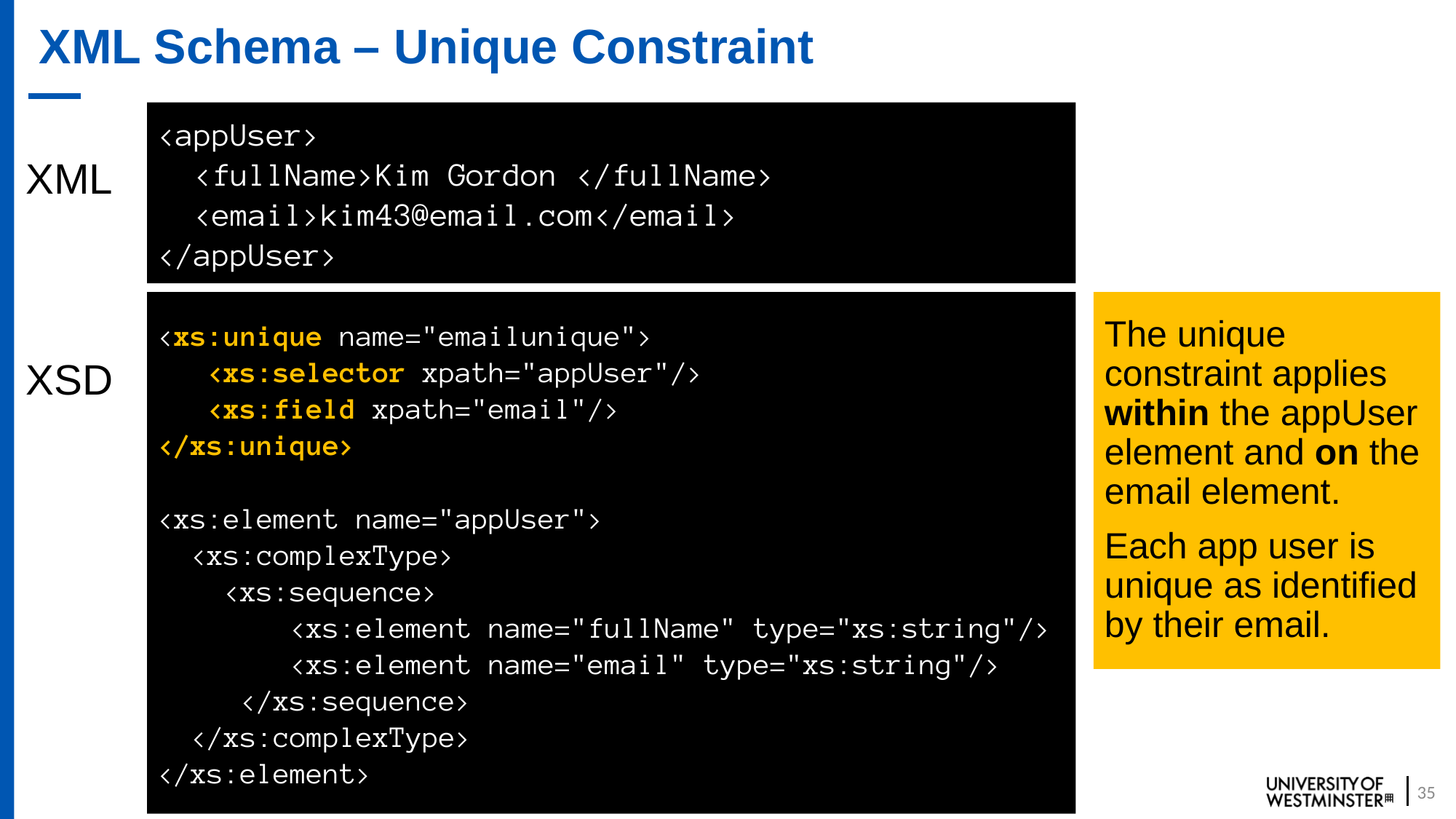

# XML Schema – Unique Constraint
<appUser>
  <fullName>Kim Gordon </fullName>
  <email>kim43@email.com</email>
</appUser>
XML

XSD
<xs:unique name="emailunique">
   <xs:selector xpath="appUser"/>
   <xs:field xpath="email"/>
</xs:unique>

<xs:element name="appUser">
  <xs:complexType>
    <xs:sequence>
        <xs:element name="fullName" type="xs:string"/>
        <xs:element name="email" type="xs:string"/>
     </xs:sequence>
  </xs:complexType>
</xs:element>
The unique constraint applies within the appUser element and on the email element.
Each app user is unique as identified by their email.
35